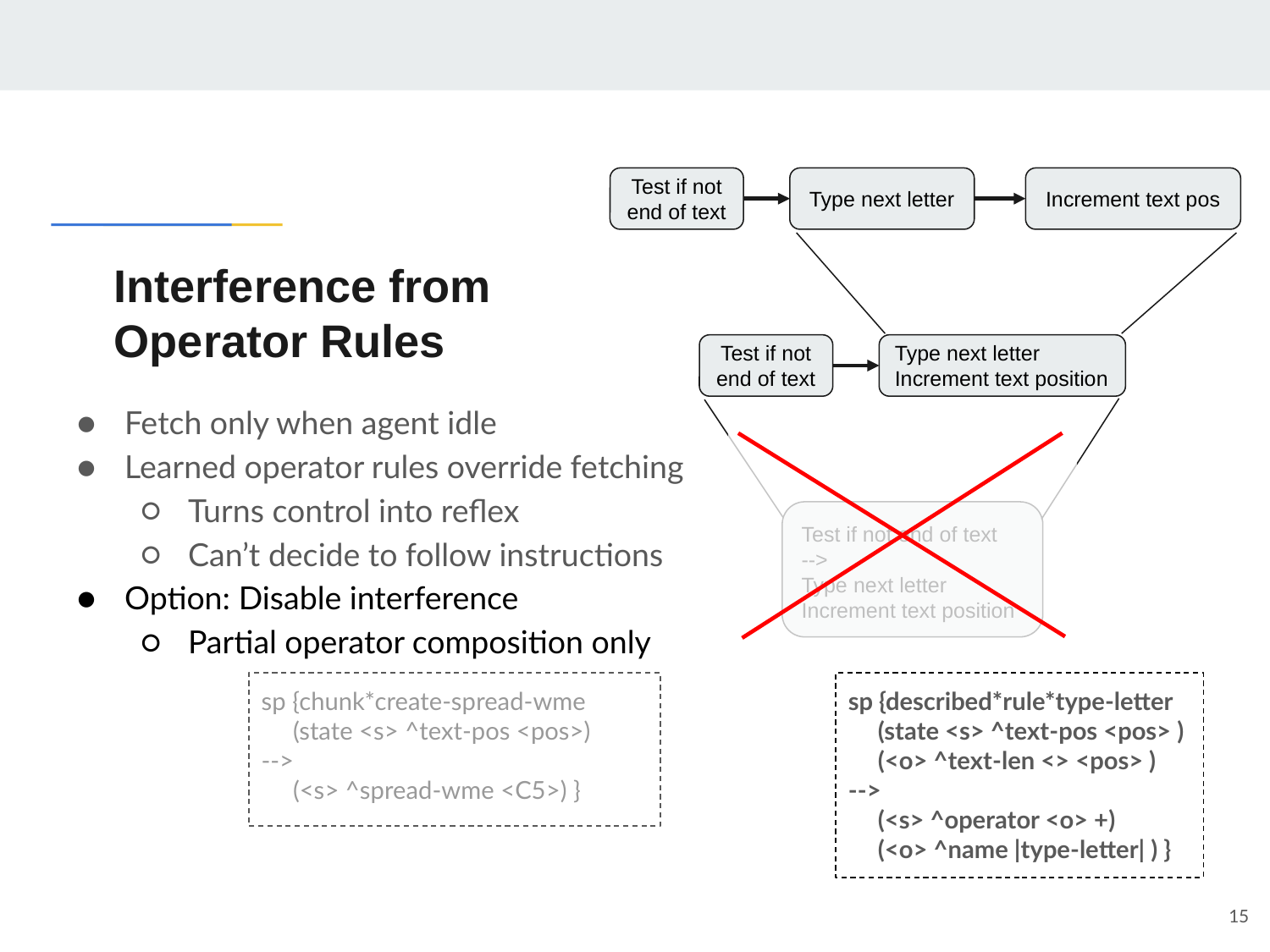

Increment text pos
Test if not end of text
Type next letter
# Interference from Operator Rules
Test if not end of text
Type next letter
Increment text position
Fetch only when agent idle
Learned operator rules override fetching
Turns control into reflex
Can’t decide to follow instructions
Option: Disable interference
Partial operator composition only

Test if not end of text
-->
Type next letter
Increment text position
sp {chunk*create-spread-wme
     (state <s> ^text-pos <pos>)
-->
     (<s> ^spread-wme <C5>) }
sp {described*rule*type-letter
     (state <s> ^text-pos <pos> )
     (<o> ^text-len <> <pos> )
-->
     (<s> ^operator <o> +)
     (<o> ^name |type-letter| ) }
15